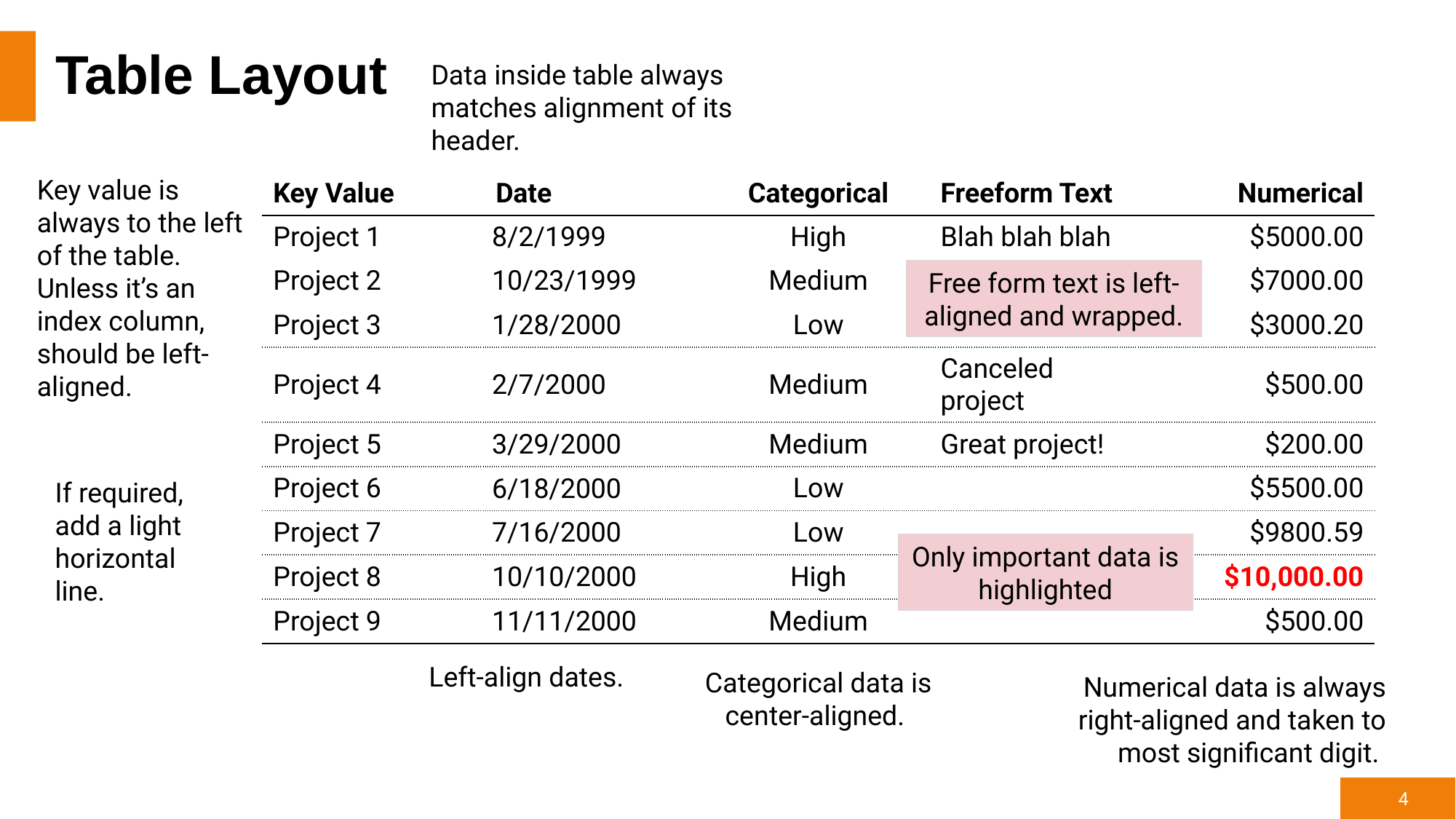

# Table Layout
Data inside table always matches alignment of its header.
Key value is always to the left of the table. Unless it’s an index column, should be left-aligned.
| Key Value | Date | Categorical | Freeform Text | Numerical |
| --- | --- | --- | --- | --- |
| Project 1 | 8/2/1999 | High | Blah blah blah | $5000.00 |
| Project 2 | 10/23/1999 | Medium |  | $7000.00 |
| Project 3 | 1/28/2000 | Low |  | $3000.20 |
| Project 4 | 2/7/2000 | Medium | Canceled project | $500.00 |
| Project 5 | 3/29/2000 | Medium | Great project! | $200.00 |
| Project 6 | 6/18/2000 | Low |  | $5500.00 |
| Project 7 | 7/16/2000 | Low |  | $9800.59 |
| Project 8 | 10/10/2000 | High |  | $10,000.00 |
| Project 9 | 11/11/2000 | Medium |  | $500.00 |
Free form text is left-aligned and wrapped.
If required, add a light horizontal line.
Only important data is highlighted
Left-align dates.
Categorical data is center-aligned.
Numerical data is always right-aligned and taken to most significant digit.
4